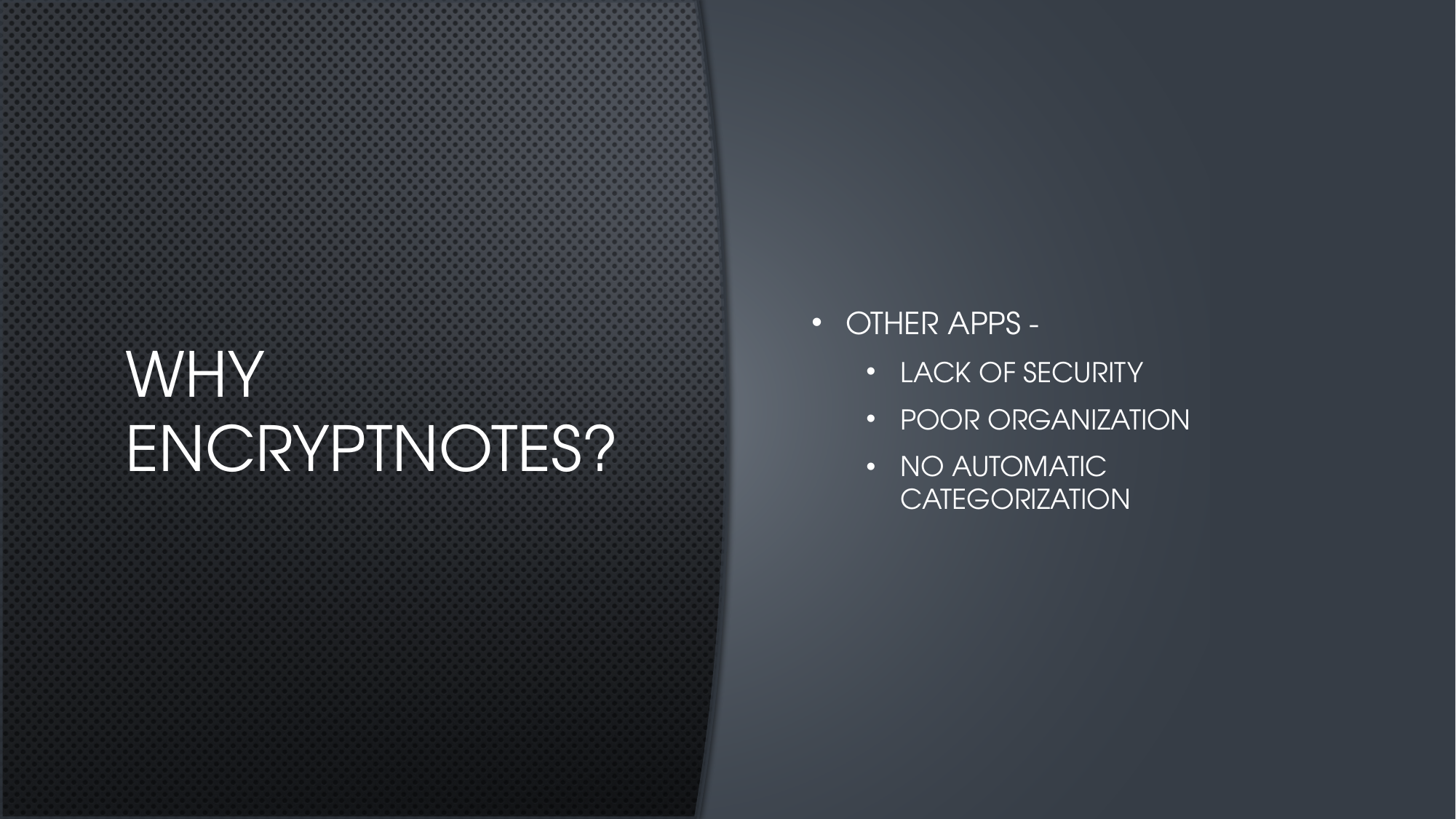

# Why EncryptNotes?
Other apps -
Lack of security
Poor organization
No automatic categorization